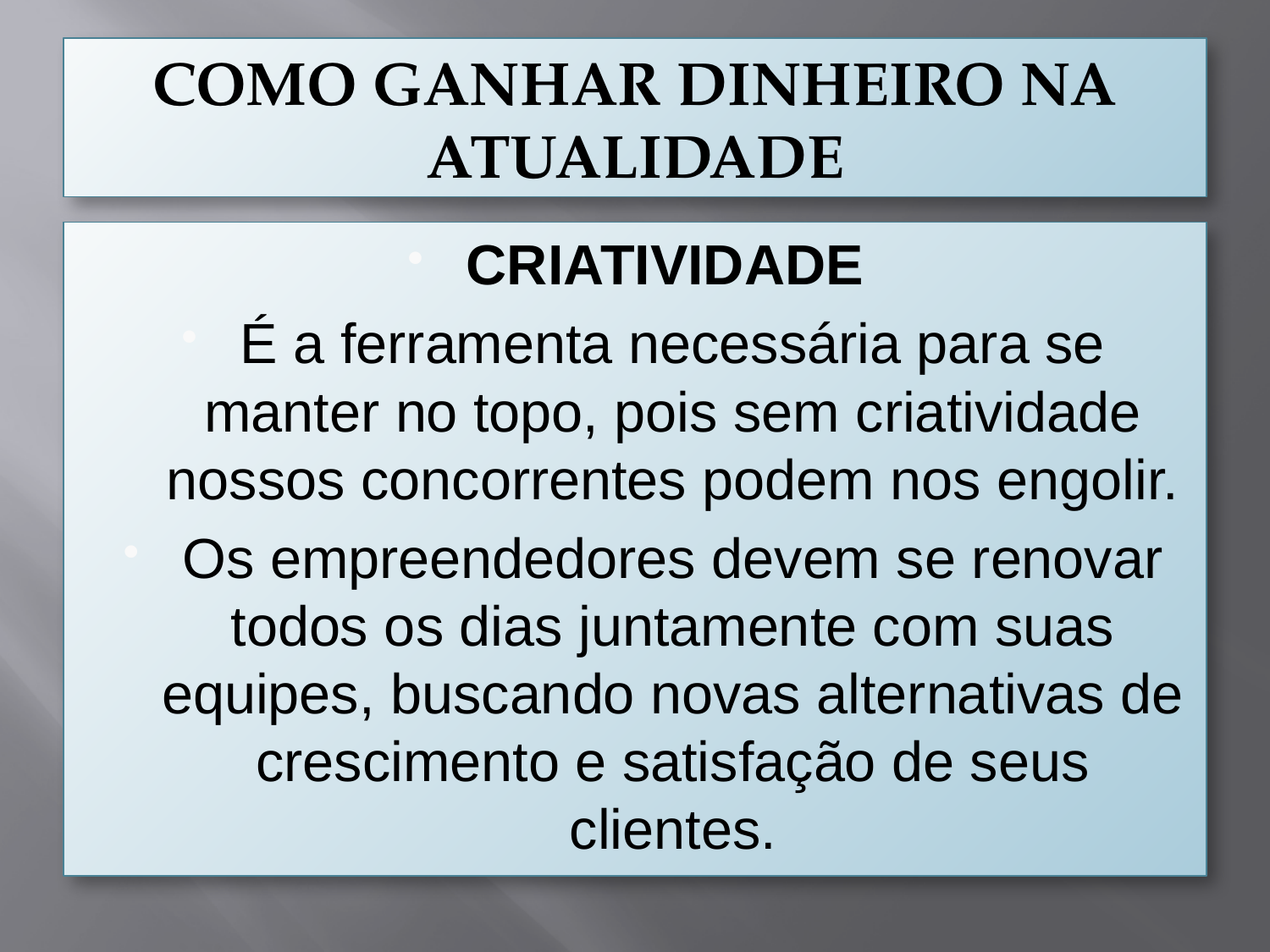

# COMO GANHAR DINHEIRO NA ATUALIDADE
CRIATIVIDADE
É a ferramenta necessária para se manter no topo, pois sem criatividade nossos concorrentes podem nos engolir.
Os empreendedores devem se renovar todos os dias juntamente com suas equipes, buscando novas alternativas de crescimento e satisfação de seus clientes.